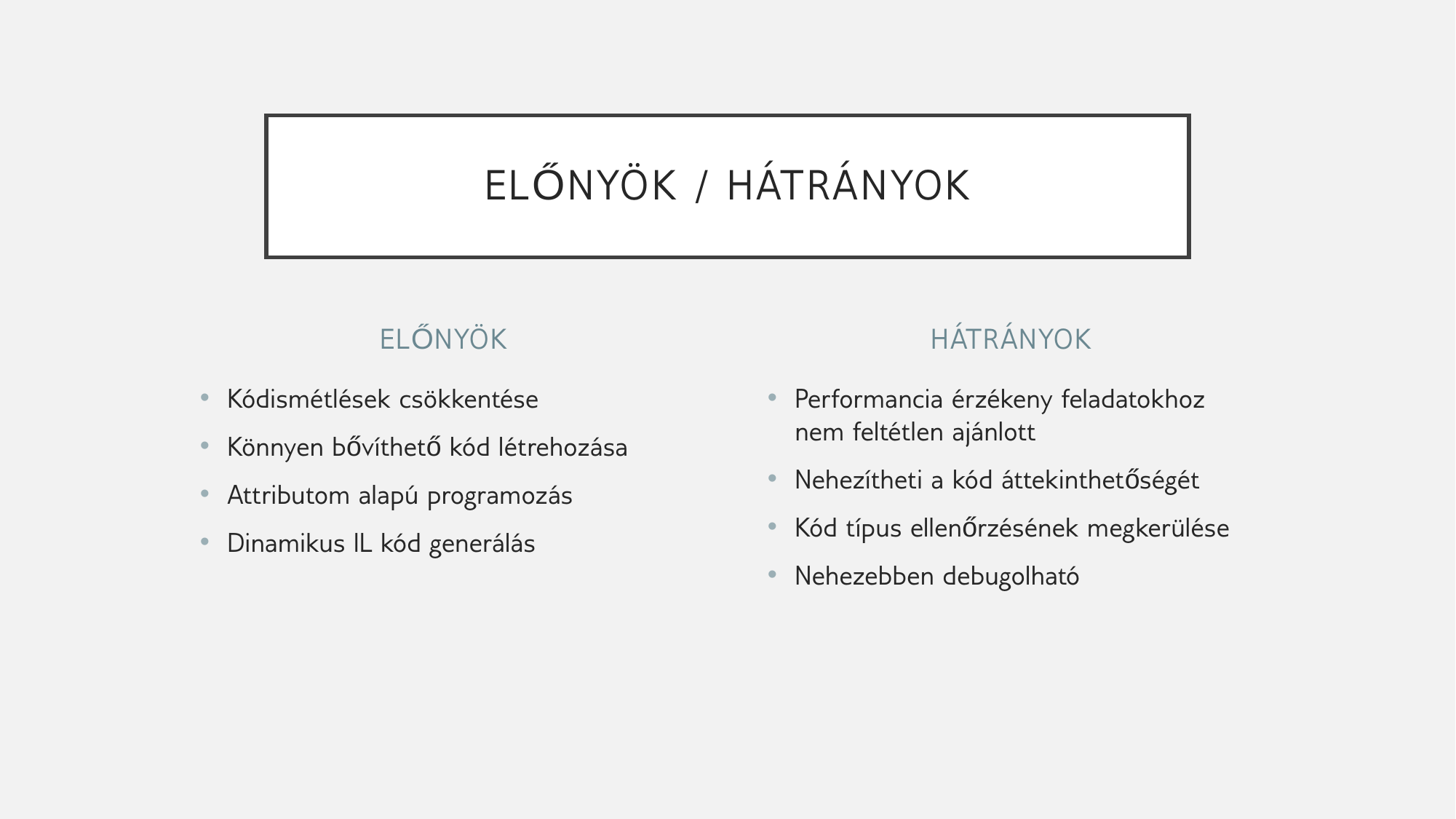

# Előnyök / Hátrányok
Előnyök
Hátrányok
Kódismétlések csökkentése
Könnyen bővíthető kód létrehozása
Attributom alapú programozás
Dinamikus IL kód generálás
Performancia érzékeny feladatokhoz nem feltétlen ajánlott
Nehezítheti a kód áttekinthetőségét
Kód típus ellenőrzésének megkerülése
Nehezebben debugolható